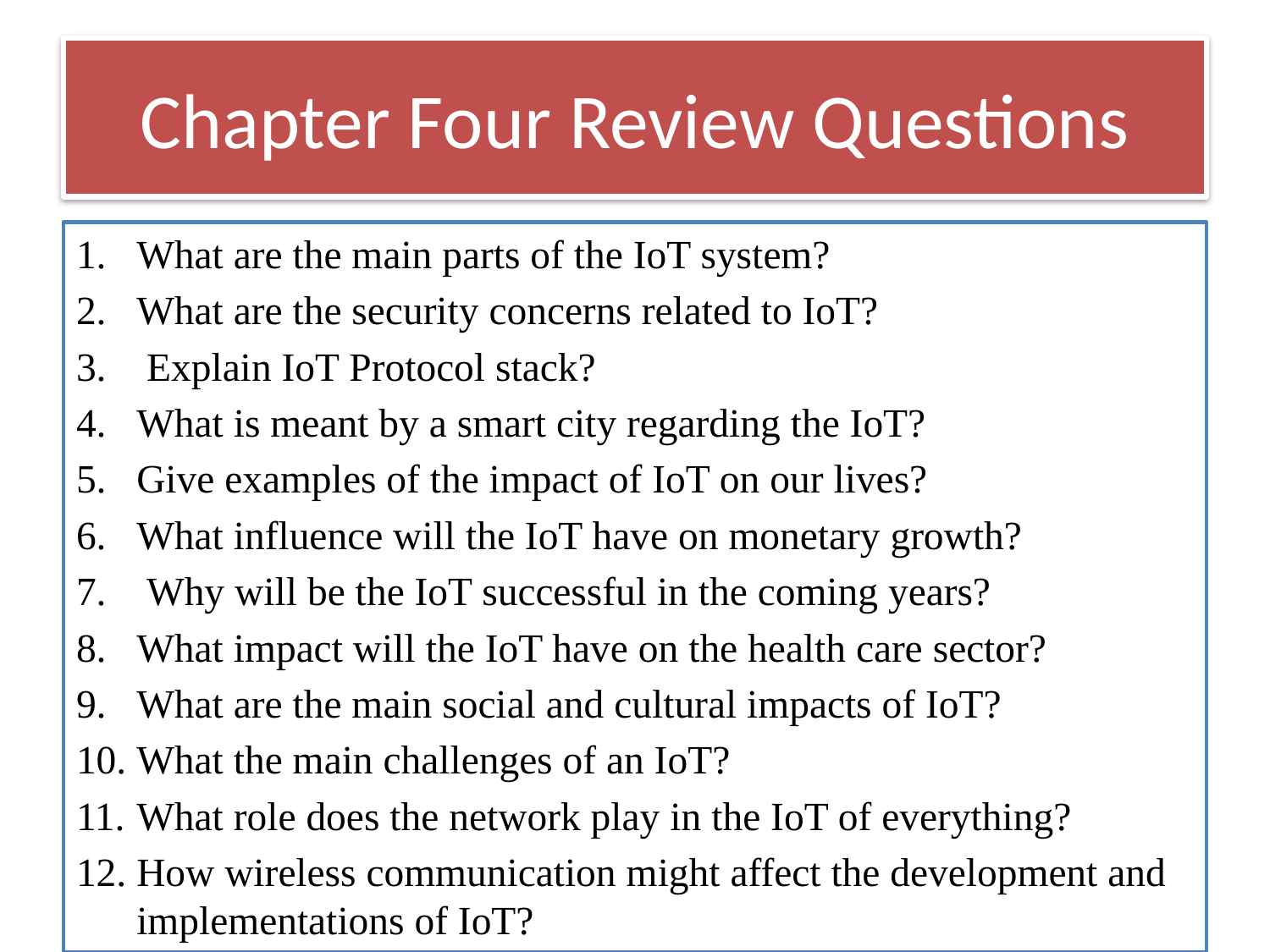

# Chapter Four Review Questions
What are the main parts of the IoT system?
What are the security concerns related to IoT?
 Explain IoT Protocol stack?
What is meant by a smart city regarding the IoT?
Give examples of the impact of IoT on our lives?
What influence will the IoT have on monetary growth?
 Why will be the IoT successful in the coming years?
What impact will the IoT have on the health care sector?
What are the main social and cultural impacts of IoT?
What the main challenges of an IoT?
What role does the network play in the IoT of everything?
How wireless communication might affect the development and implementations of IoT?